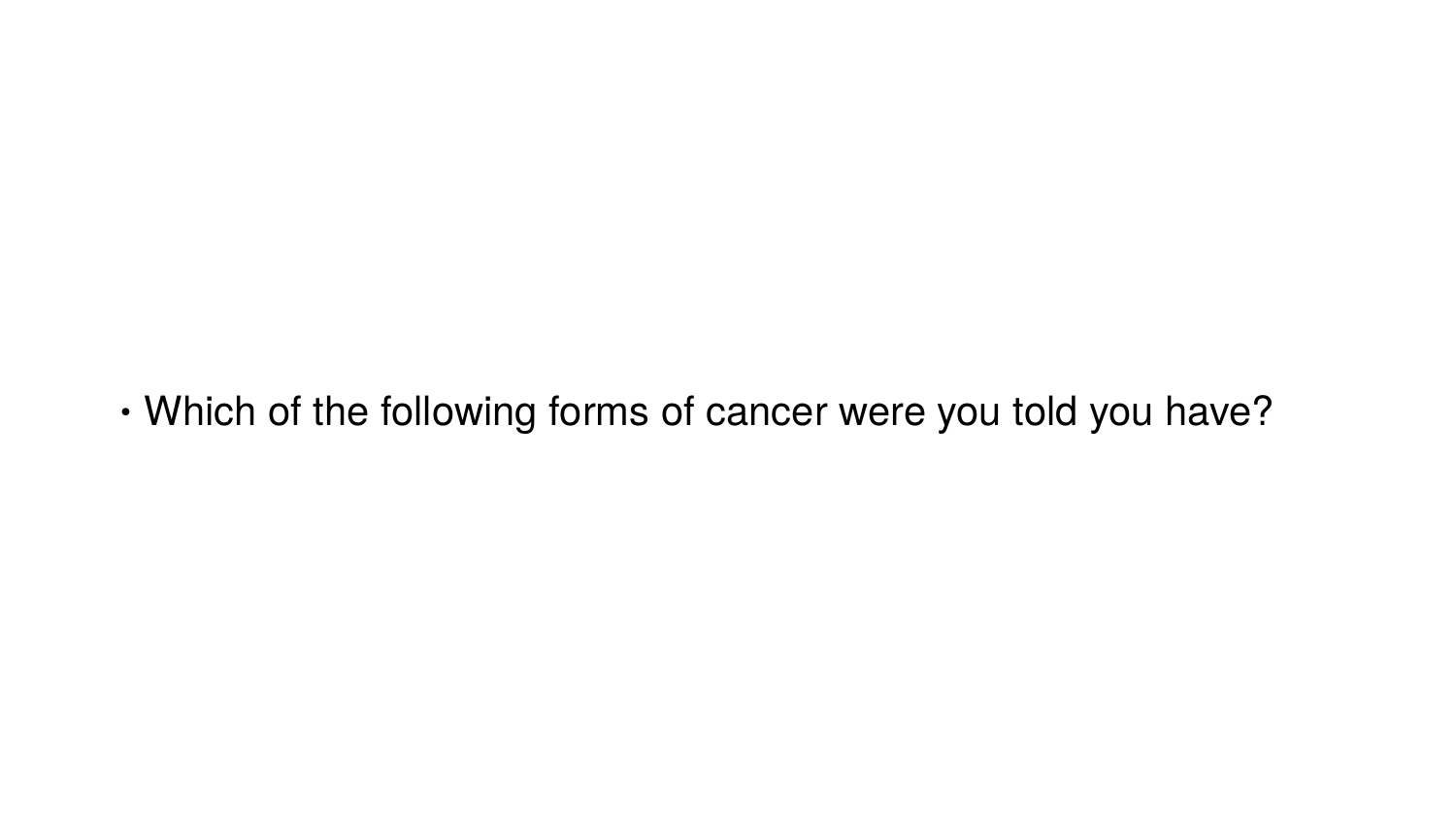

Which of the following forms of cancer were you told you have?